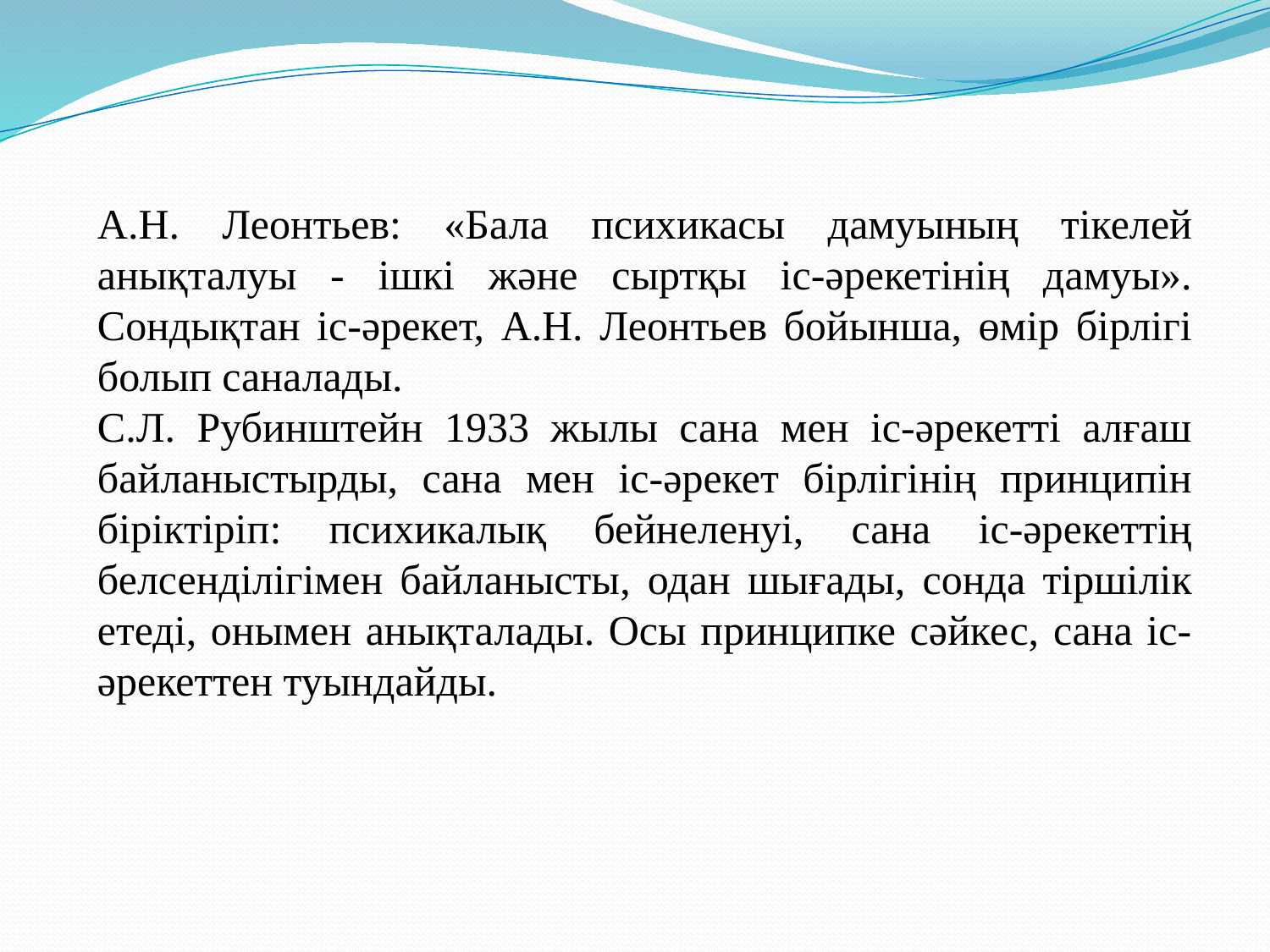

А.Н. Леонтьев: «Бала психикасы дамуының тікелей анықталуы - ішкі және сыртқы іс-әрекетінің дамуы». Сондықтан іс-әрекет, А.Н. Леонтьев бойынша, өмір бірлігі болып саналады.
С.Л. Рубинштейн 1933 жылы сана мен іс-әрекетті алғаш байланыстырды, сана мен іс-әрекет бірлігінің принципін біріктіріп: психикалық бейнеленуі, сана іс-әрекеттің белсенділігімен байланысты, одан шығады, сонда тіршілік етеді, онымен анықталады. Осы принципке сәйкес, сана іс-әрекеттен туындайды.